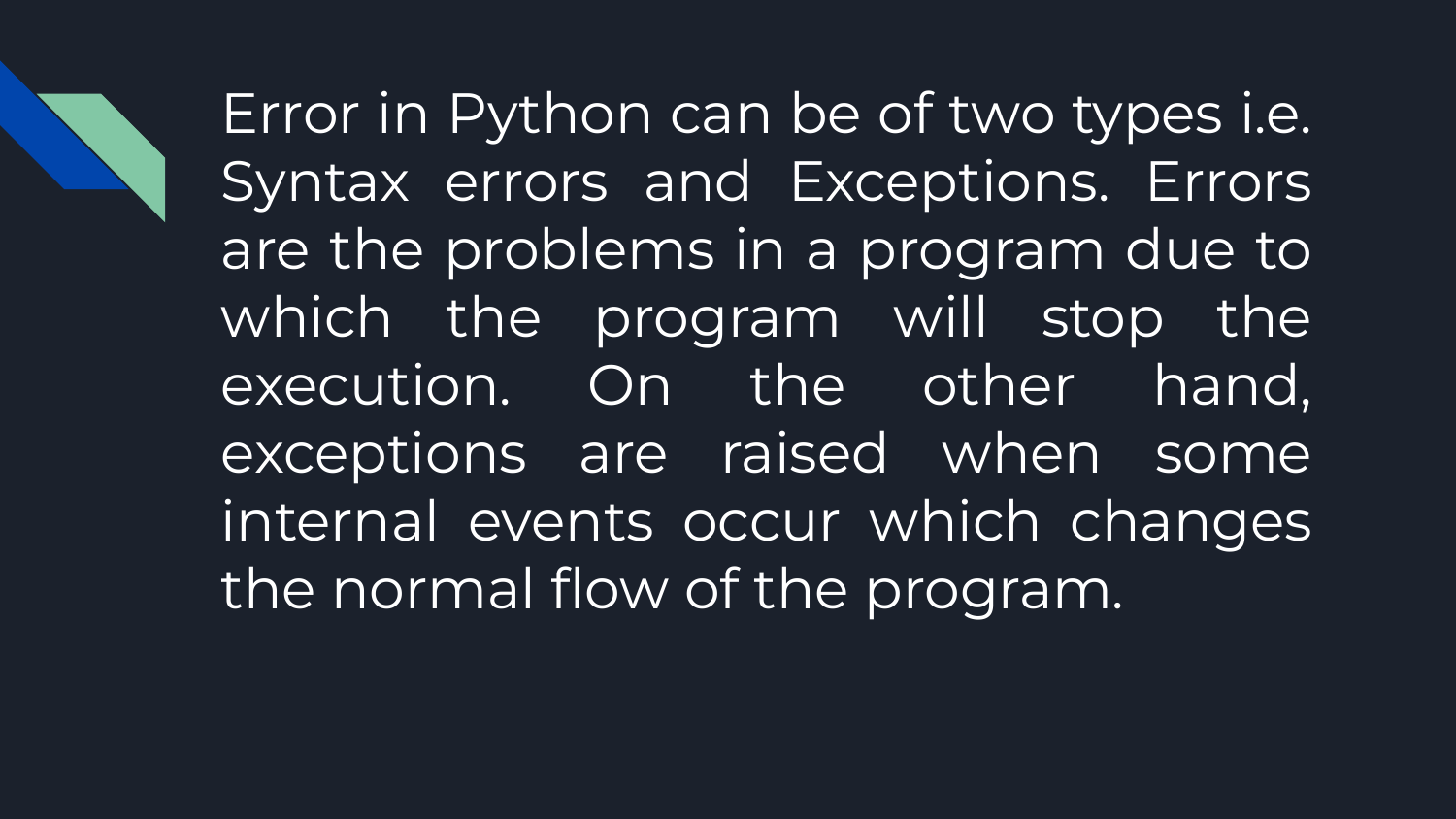

# Error in Python can be of two types i.e. Syntax errors and Exceptions. Errors are the problems in a program due to which the program will stop the execution. On the other hand, exceptions are raised when some internal events occur which changes the normal flow of the program.